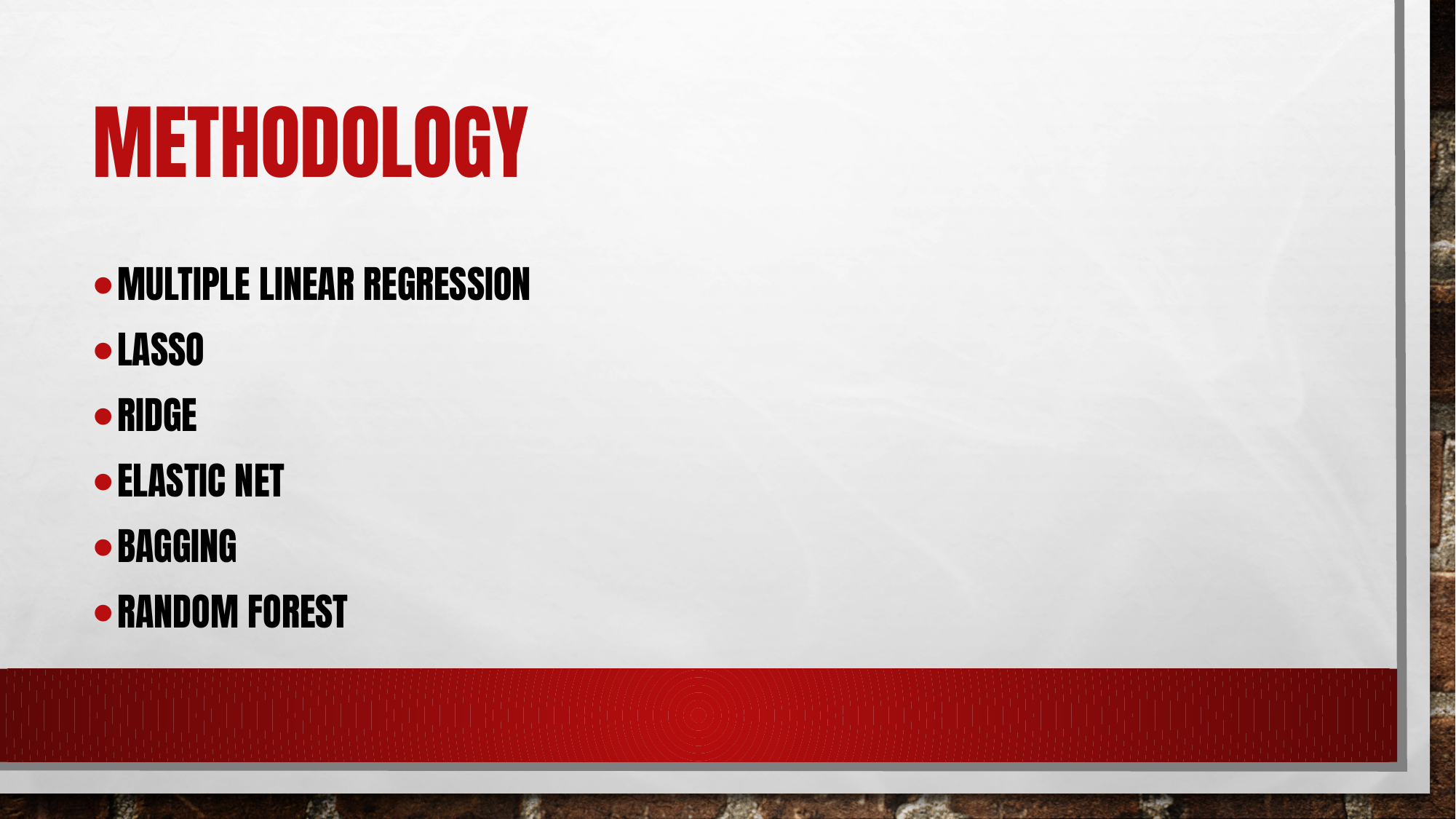

# Methodology
Multiple Linear Regression
Lasso
Ridge
Elastic Net
Bagging
Random Forest